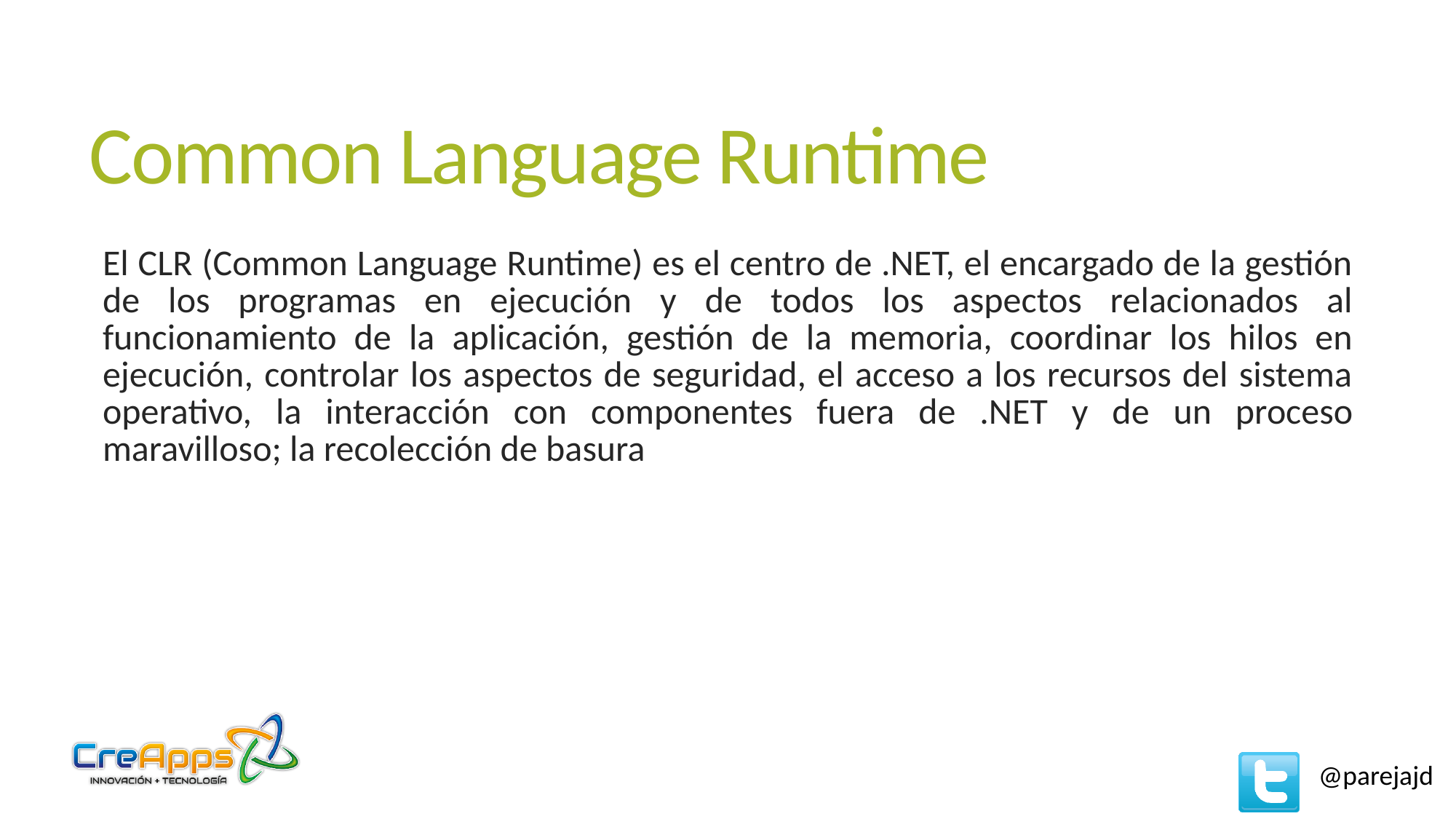

# Common Language Runtime
El CLR (Common Language Runtime) es el centro de .NET, el encargado de la gestión de los programas en ejecución y de todos los aspectos relacionados al funcionamiento de la aplicación, gestión de la memoria, coordinar los hilos en ejecución, controlar los aspectos de seguridad, el acceso a los recursos del sistema operativo, la interacción con componentes fuera de .NET y de un proceso maravilloso; la recolección de basura